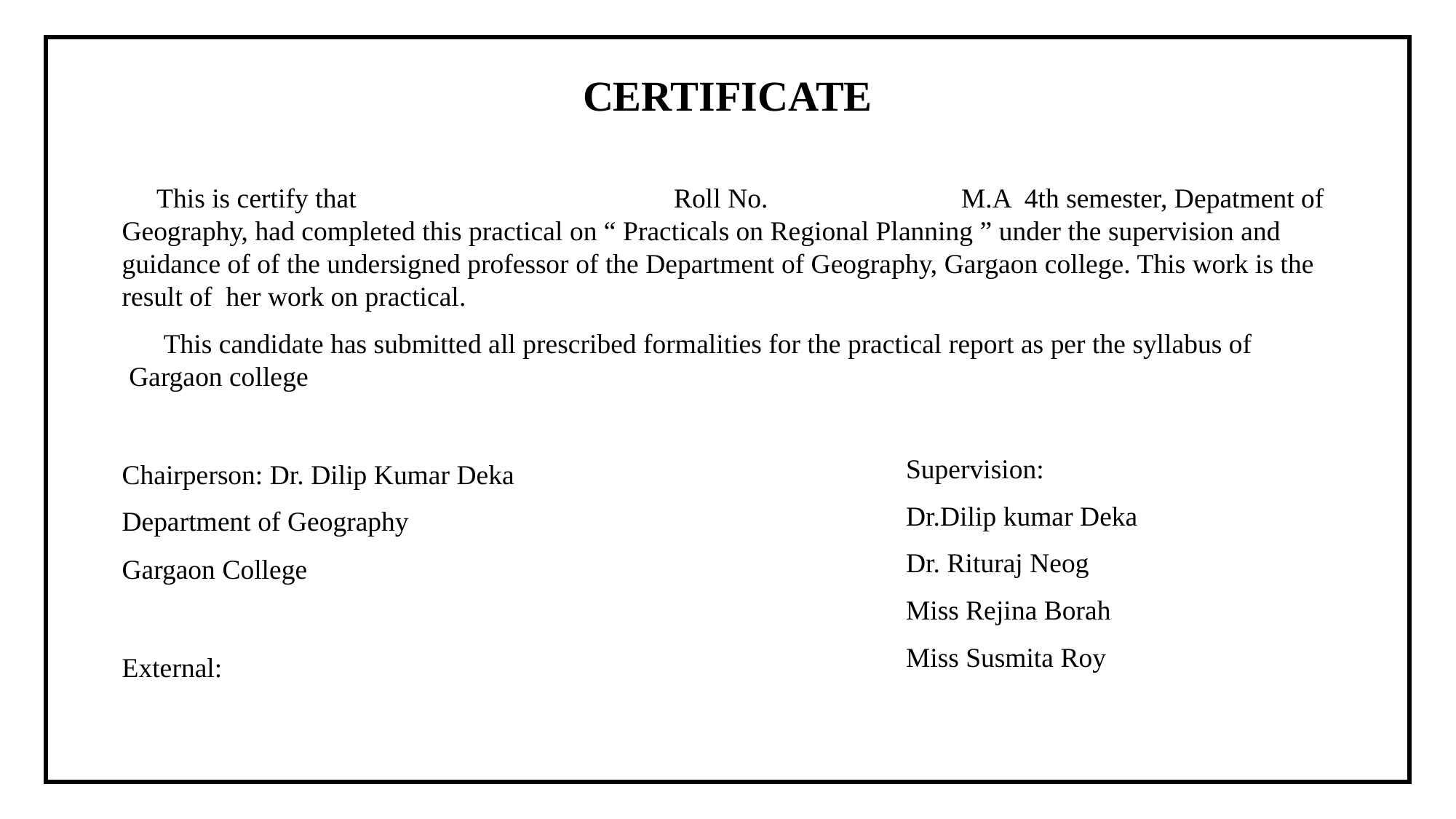

CERTIFICATE
     This is certify that                                              Roll No.                            M.A  4th semester, Depatment of  Geography, had completed this practical on “ Practicals on Regional Planning ” under the supervision and guidance of of the undersigned professor of the Department of Geography, Gargaon college. This work is the result of  her work on practical.

      This candidate has submitted all prescribed formalities for the practical report as per the syllabus of
 Gargaon college

Chairperson: Dr. Dilip Kumar Deka

Department of Geography

Gargaon College

External:
Supervision:

Dr.Dilip kumar Deka

Dr. Rituraj Neog

Miss Rejina Borah

Miss Susmita Roy